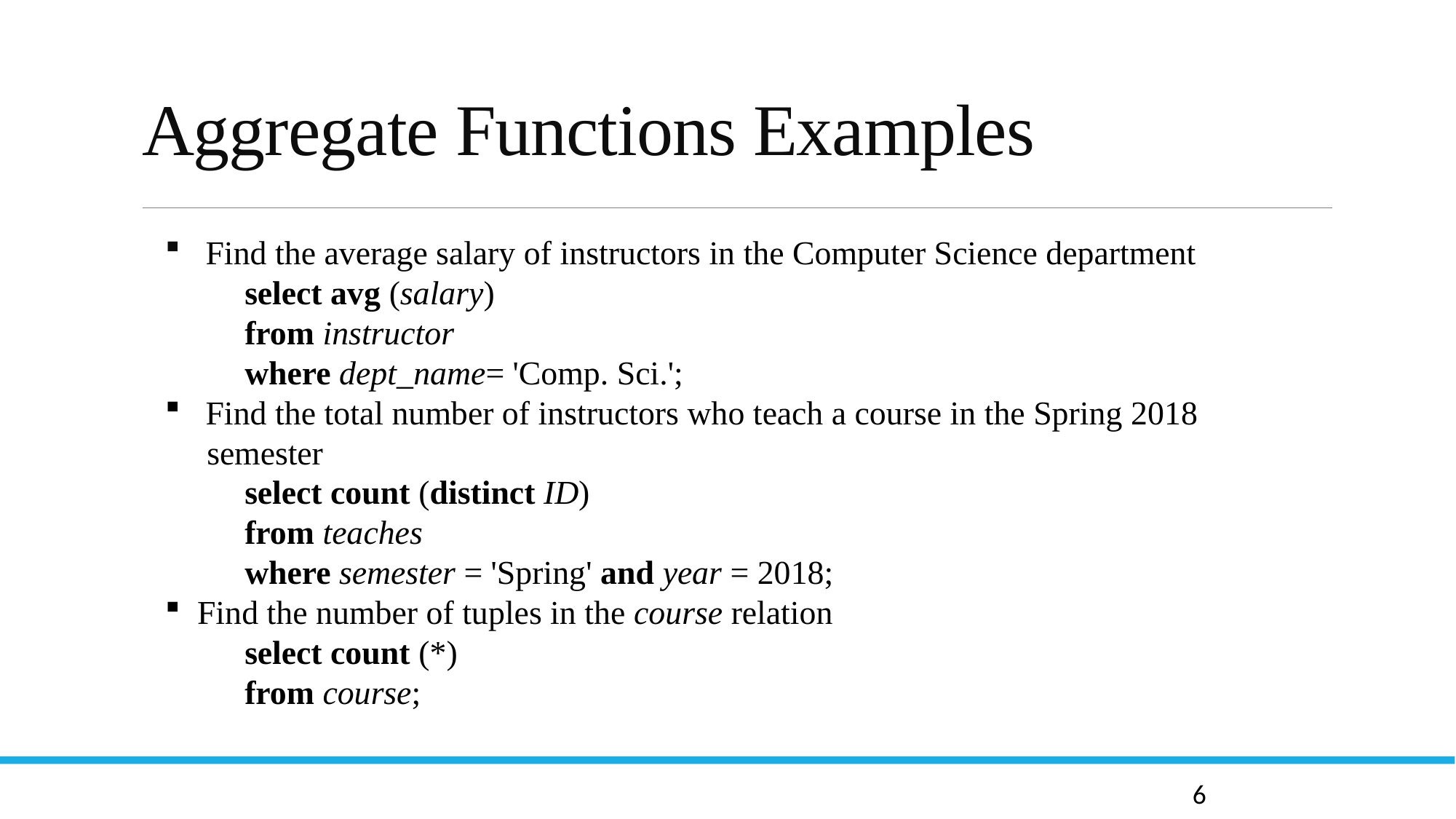

# Aggregate Functions Examples
   Find the average salary of instructors in the Computer Science department
   select avg (salary)
   from instructor
   where dept_name= 'Comp. Sci.';
   Find the total number of instructors who teach a course in the Spring 2018
     semester
   select count (distinct ID)
   from teaches
   where semester = 'Spring' and year = 2018;
  Find the number of tuples in the course relation
   select count (*)
   from course;
6